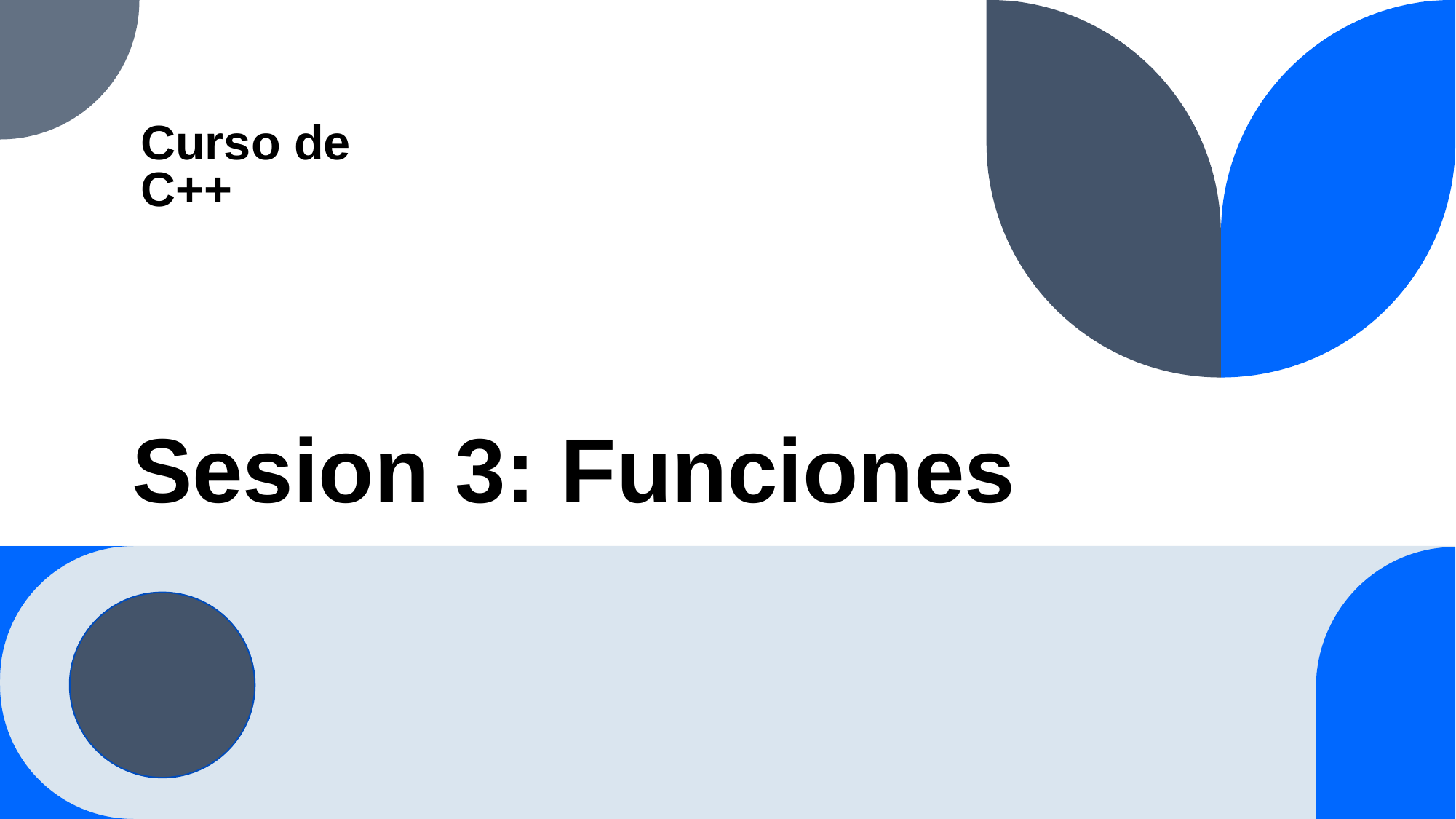

# Curso de C++
Sesion 3: Funciones